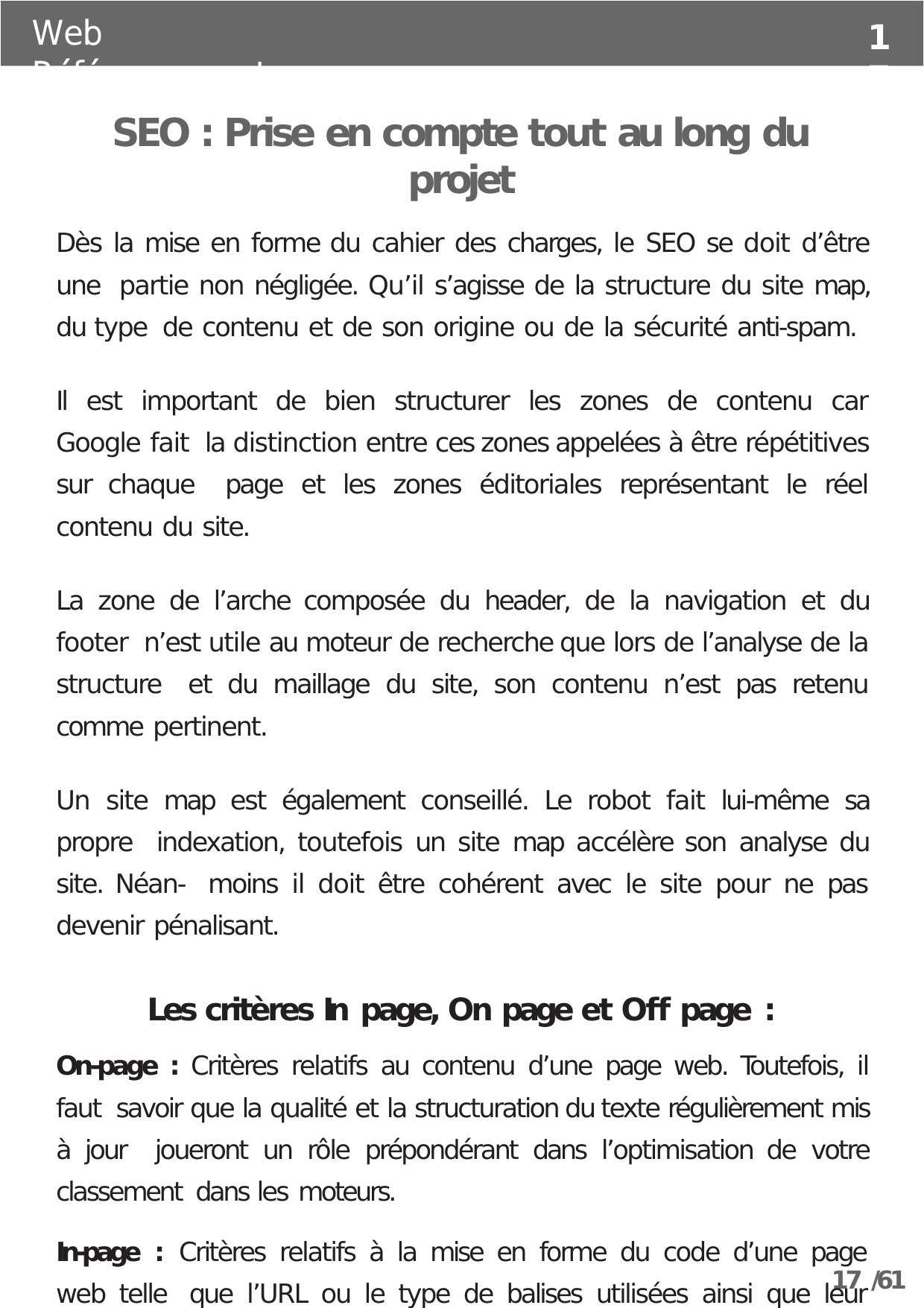

Web Référencement
17
SEO : Prise en compte tout au long du projet
Dès la mise en forme du cahier des charges, le SEO se doit d’être une  partie non négligée. Qu’il s’agisse de la structure du site map, du type  de contenu et de son origine ou de la sécurité anti-spam.

Il est important de bien structurer les zones de contenu car Google fait  la distinction entre ces zones appelées à être répétitives sur chaque  page et les zones éditoriales représentant le réel contenu du site.

La zone de l’arche composée du header, de la navigation et du footer  n’est utile au moteur de recherche que lors de l’analyse de la structure  et du maillage du site, son contenu n’est pas retenu comme pertinent.

Un site map est également conseillé. Le robot fait lui-même sa propre  indexation, toutefois un site map accélère son analyse du site. Néan-  moins il doit être cohérent avec le site pour ne pas devenir pénalisant.

Les critères In  page, On page et Off page :
On-page : Critères relatifs au contenu d’une page web. Toutefois, il faut  savoir que la qualité et la structuration du texte régulièrement mis à jour  joueront un rôle prépondérant dans l’optimisation de votre classement  dans les moteurs.
In-page : Critères relatifs à la mise en forme du code d’une page web telle  que l’URL ou le type de balises utilisées ainsi que leur type d’utilisation.

La plupart du temps les 2 termes sont utilisés indépendamment pour  définir l’ensemble des 2 principes.
17 /61